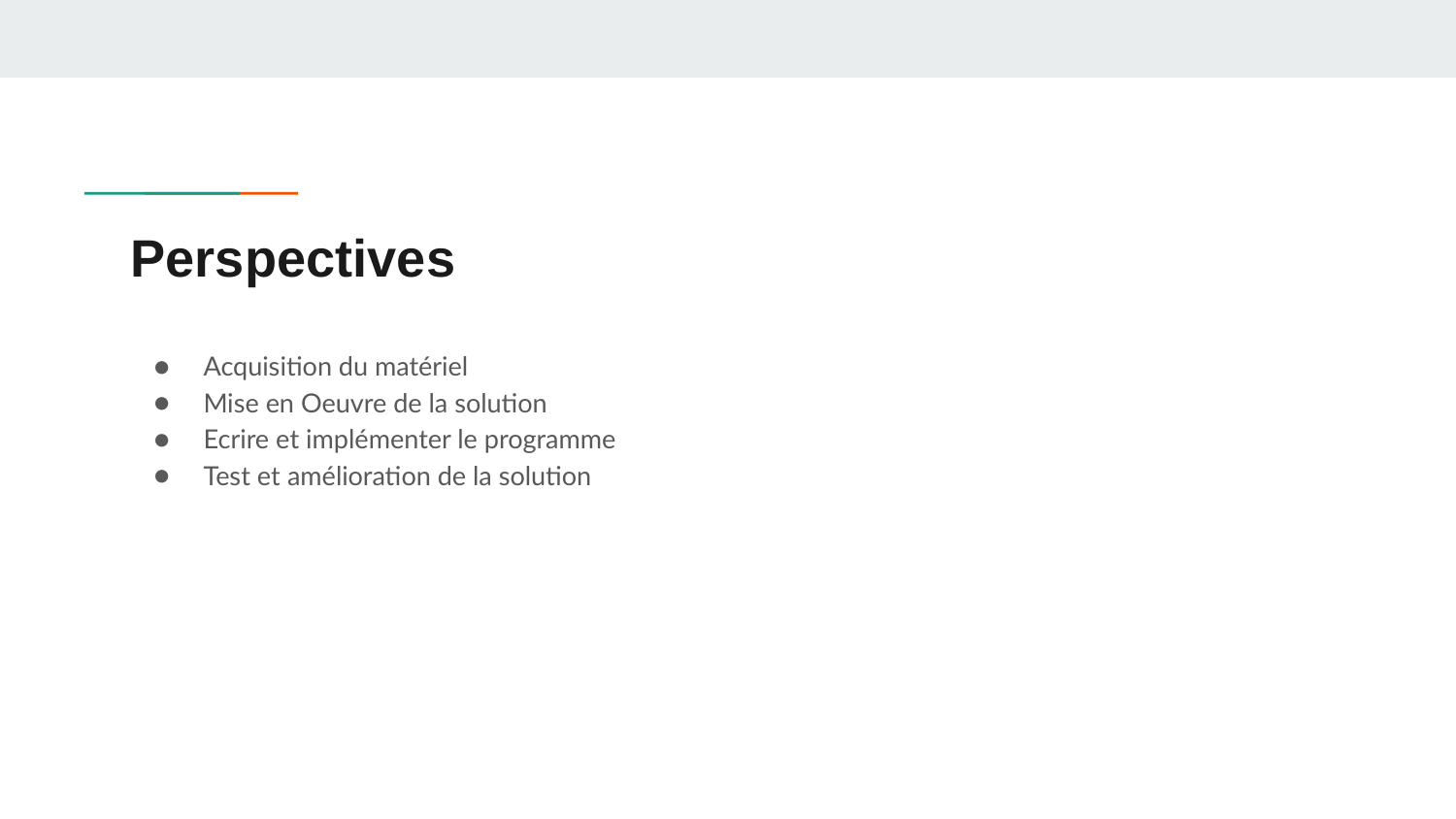

# Perspectives
Acquisition du matériel
Mise en Oeuvre de la solution
Ecrire et implémenter le programme
Test et amélioration de la solution